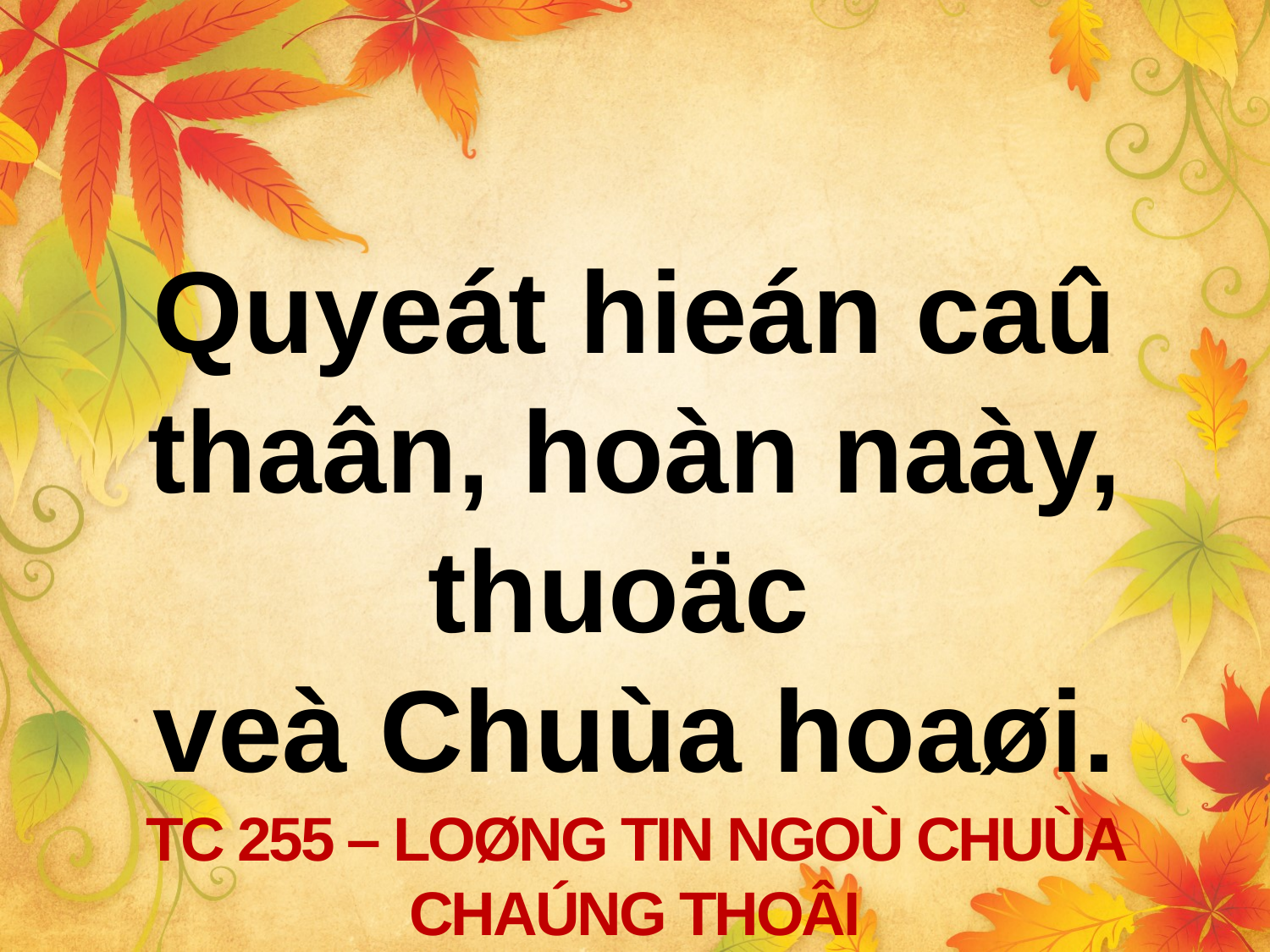

Quyeát hieán caû thaân, hoàn naày, thuoäc
veà Chuùa hoaøi.
TC 255 – LOØNG TIN NGOÙ CHUÙA CHAÚNG THOÂI